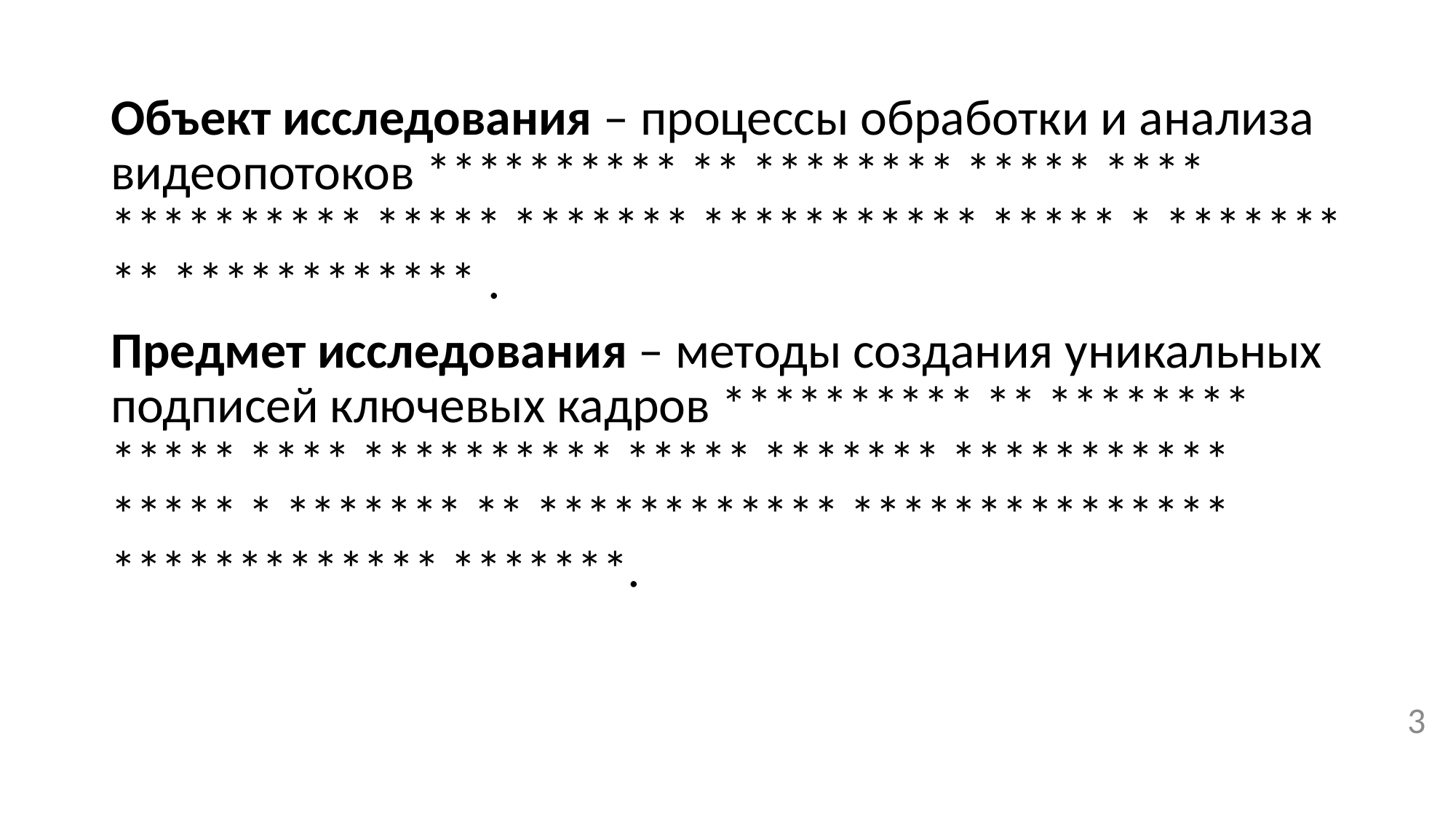

Объект исследования – процессы обработки и анализа видеопотоков ********** ** ******** ***** **** ********** ***** ******* *********** ***** * ******* ** ************ .
Предмет исследования – методы создания уникальных подписей ключевых кадров ********** ** ******** ***** **** ********** ***** ******* *********** ***** * ******* ** ************ *************** ************* *******.

3